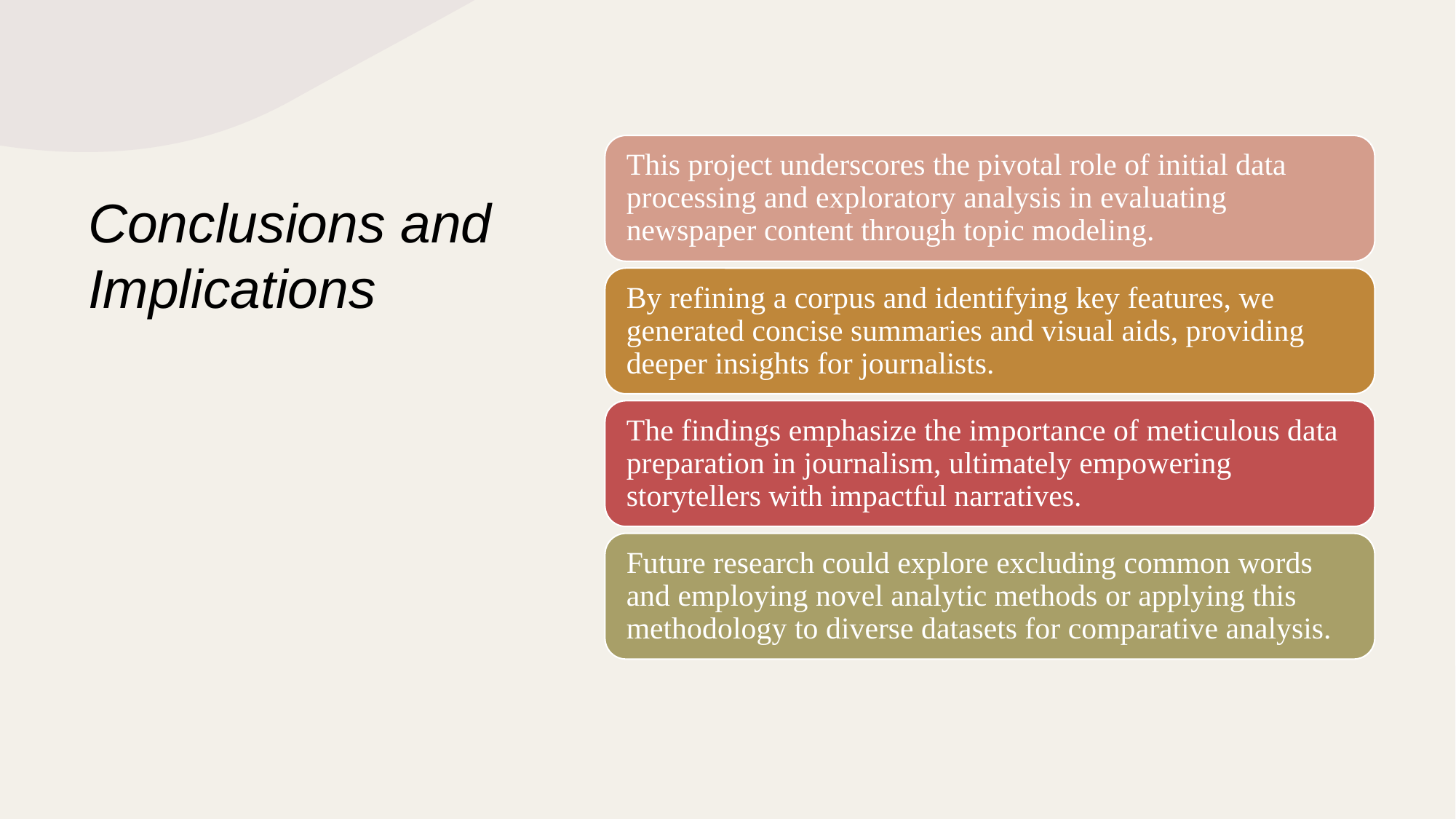

This project underscores the pivotal role of initial data processing and exploratory analysis in evaluating newspaper content through topic modeling.
By refining a corpus and identifying key features, we generated concise summaries and visual aids, providing deeper insights for journalists.
The findings emphasize the importance of meticulous data preparation in journalism, ultimately empowering storytellers with impactful narratives.
Future research could explore excluding common words and employing novel analytic methods or applying this methodology to diverse datasets for comparative analysis.
# Conclusions and Implications